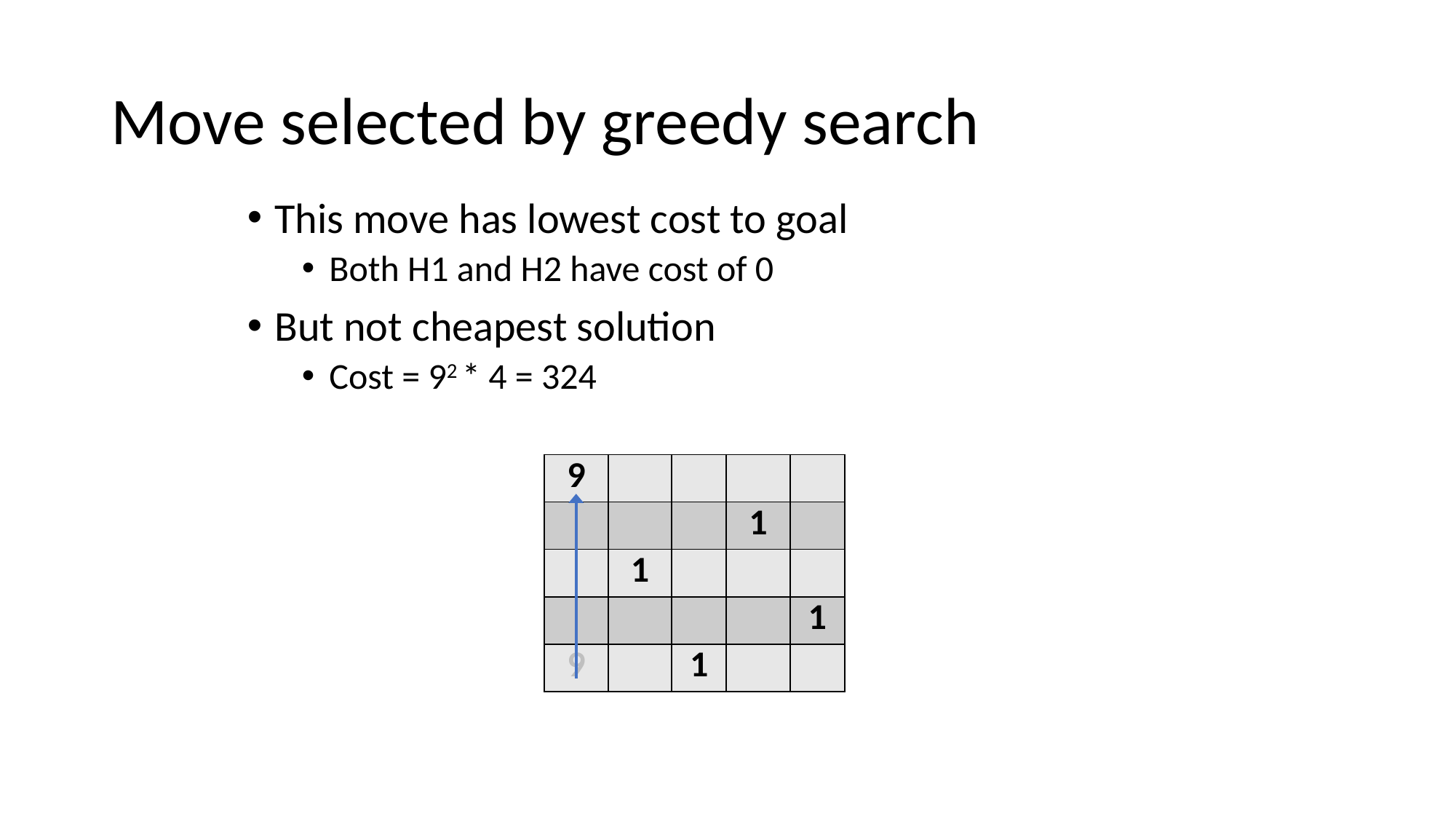

# Move selected by greedy search
This move has lowest cost to goal
Both H1 and H2 have cost of 0
But not cheapest solution
Cost = 92 * 4 = 324

| 9 |  |  |  |  |
| --- | --- | --- | --- | --- |
|  |  |  | 1 |  |
|  | 1 |  |  |  |
|  |  |  |  | 1 |
| 9 |  | 1 |  |  |